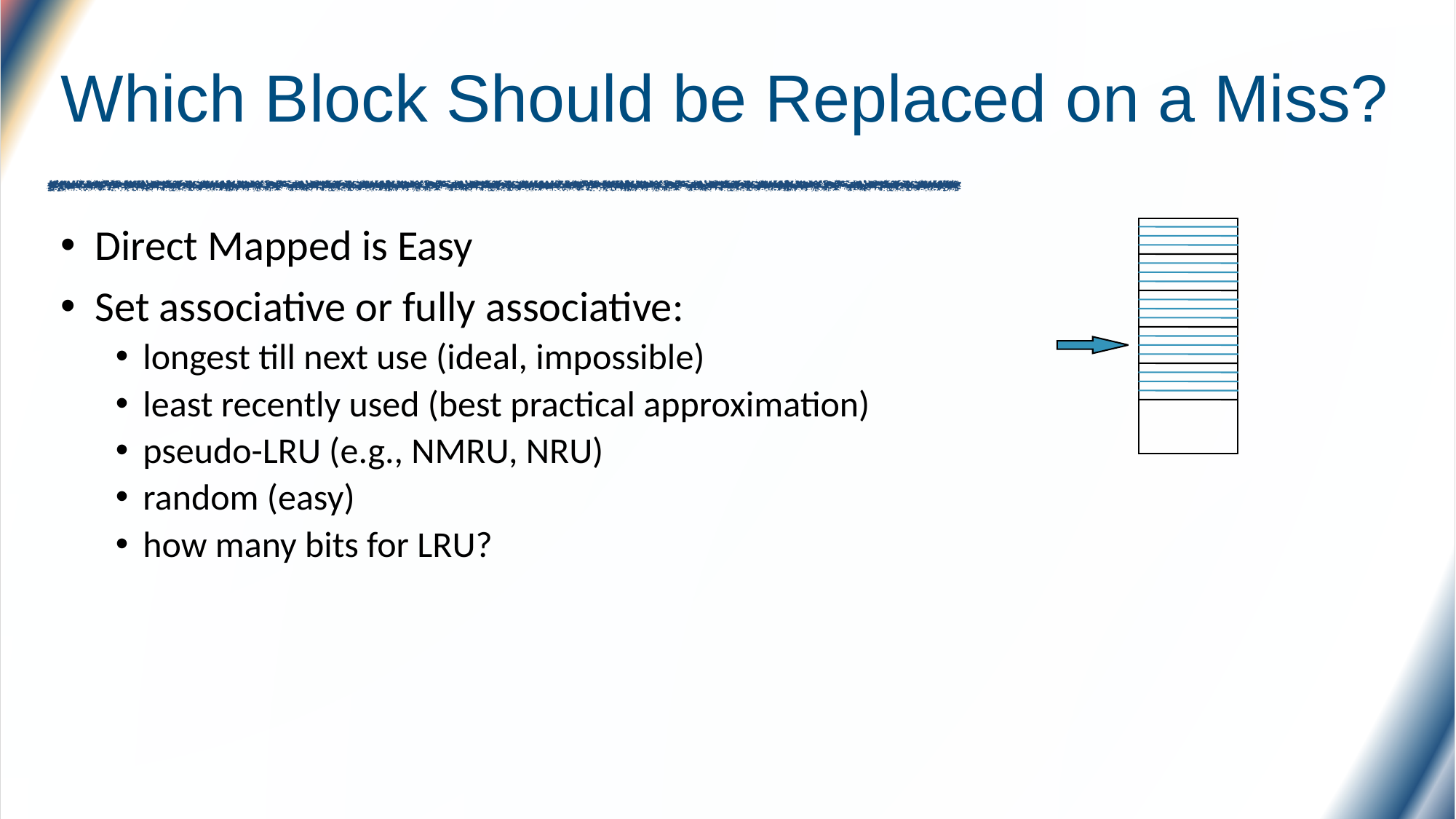

# Which Block Should be Replaced on a Miss?
Direct Mapped is Easy
Set associative or fully associative:
longest till next use (ideal, impossible)
least recently used (best practical approximation)
pseudo-LRU (e.g., NMRU, NRU)
random (easy)
how many bits for LRU?